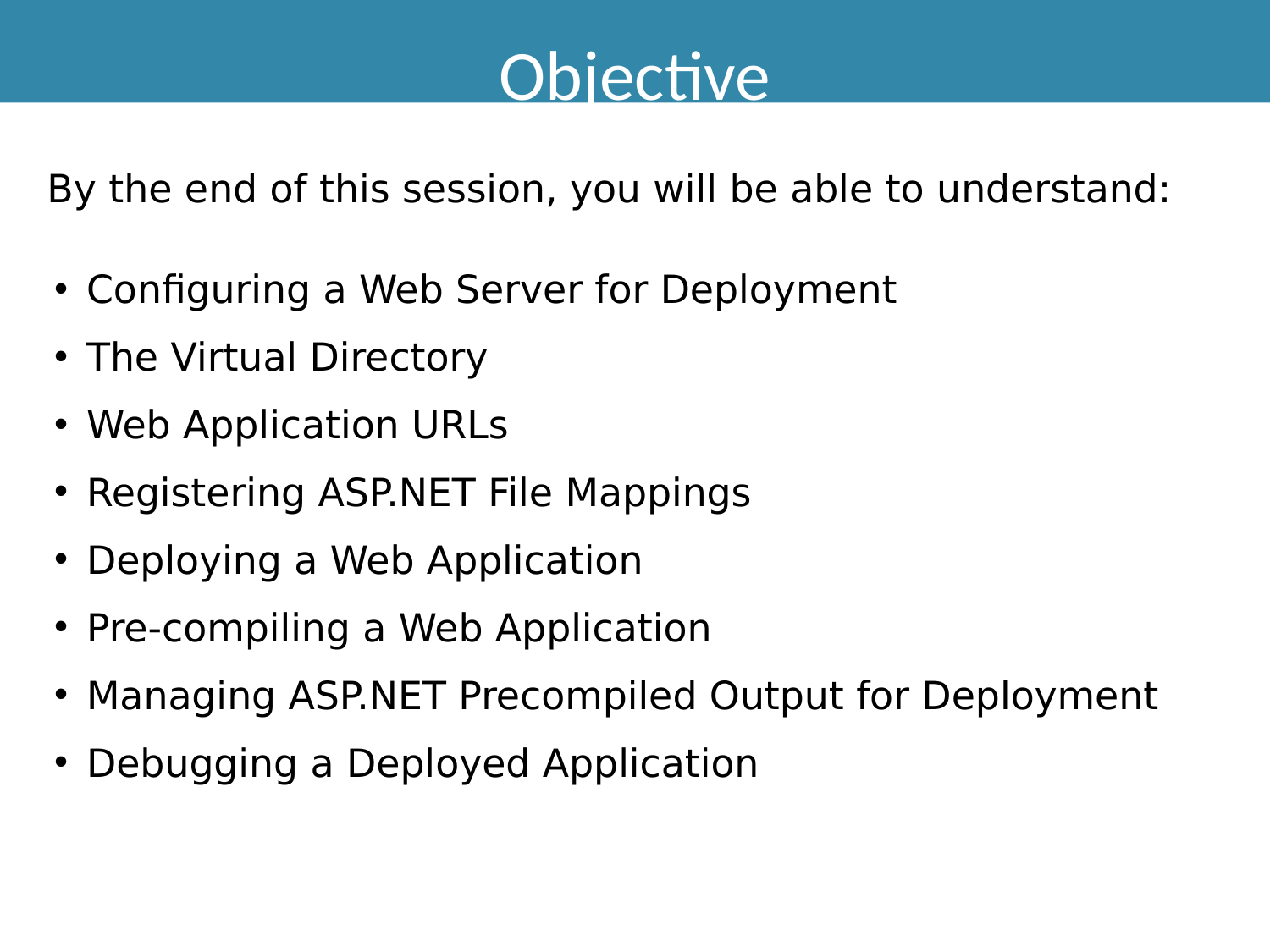

# Objective
By the end of this session, you will be able to understand:
Configuring a Web Server for Deployment
The Virtual Directory
Web Application URLs
Registering ASP.NET File Mappings
Deploying a Web Application
Pre-compiling a Web Application
Managing ASP.NET Precompiled Output for Deployment
Debugging a Deployed Application